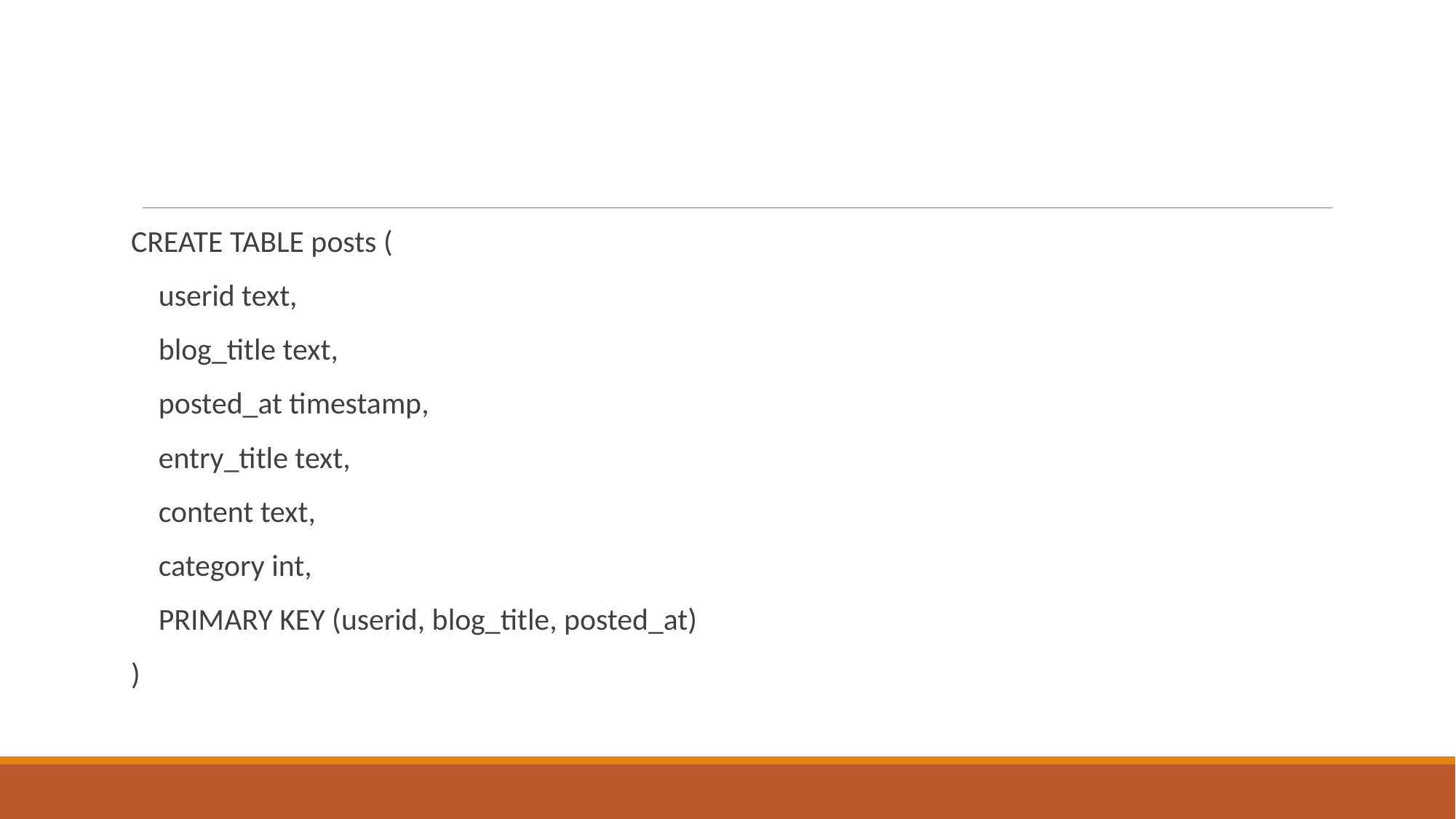

#
CREATE TABLE posts (
    userid text,
    blog_title text,
    posted_at timestamp,
    entry_title text,
    content text,
    category int,
    PRIMARY KEY (userid, blog_title, posted_at)
)